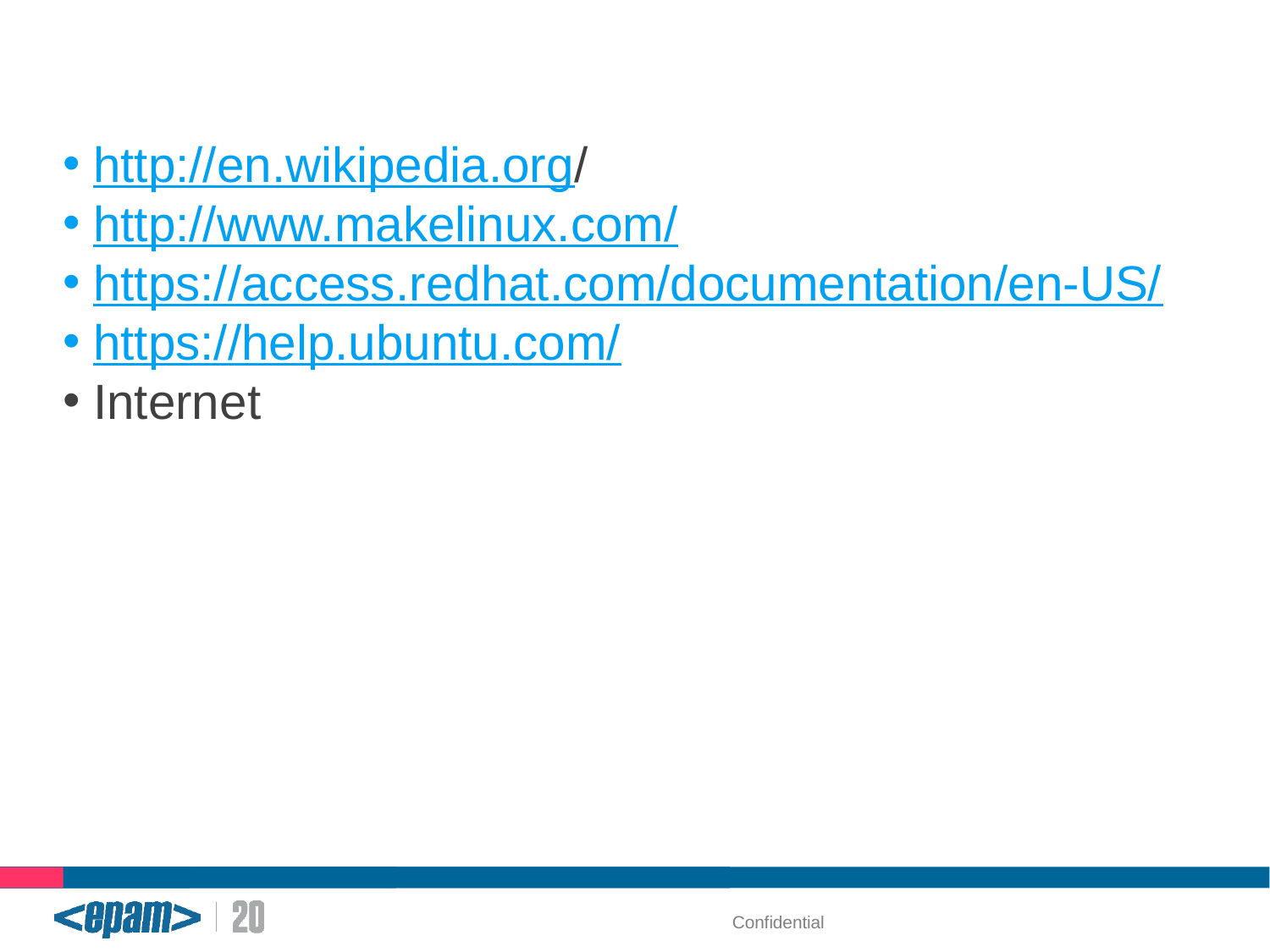

Training materials
http://en.wikipedia.org/
http://www.makelinux.com/
https://access.redhat.com/documentation/en-US/
https://help.ubuntu.com/
Internet

Confidential